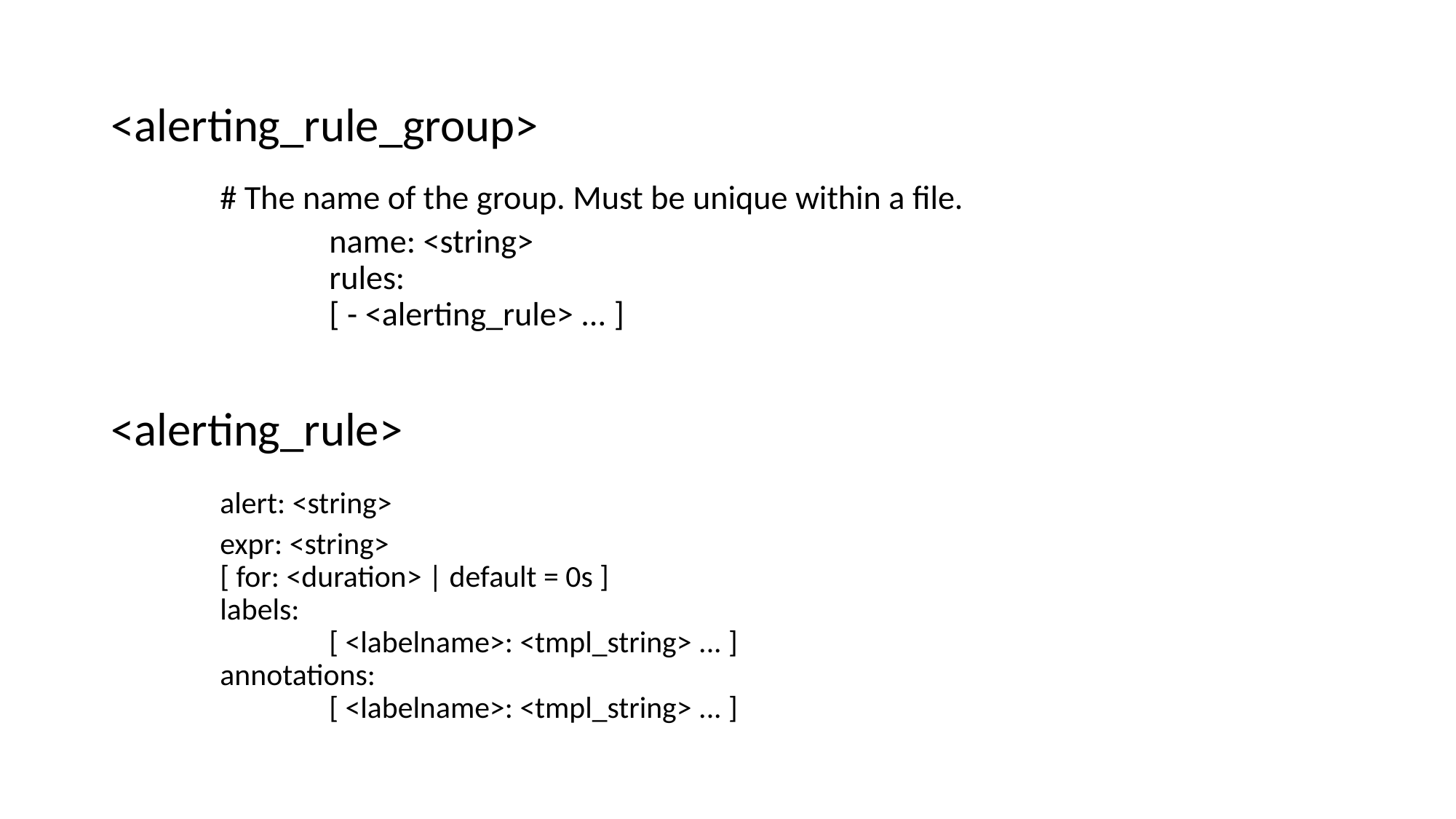

# <alerting_rule_group> # The name of the group. Must be unique within a file. name: <string> rules: [ - <alerting_rule> ... ] <alerting_rule> alert: <string> expr: <string> [ for: <duration> | default = 0s ] labels: [ <labelname>: <tmpl_string> ... ] annotations: [ <labelname>: <tmpl_string> ... ]